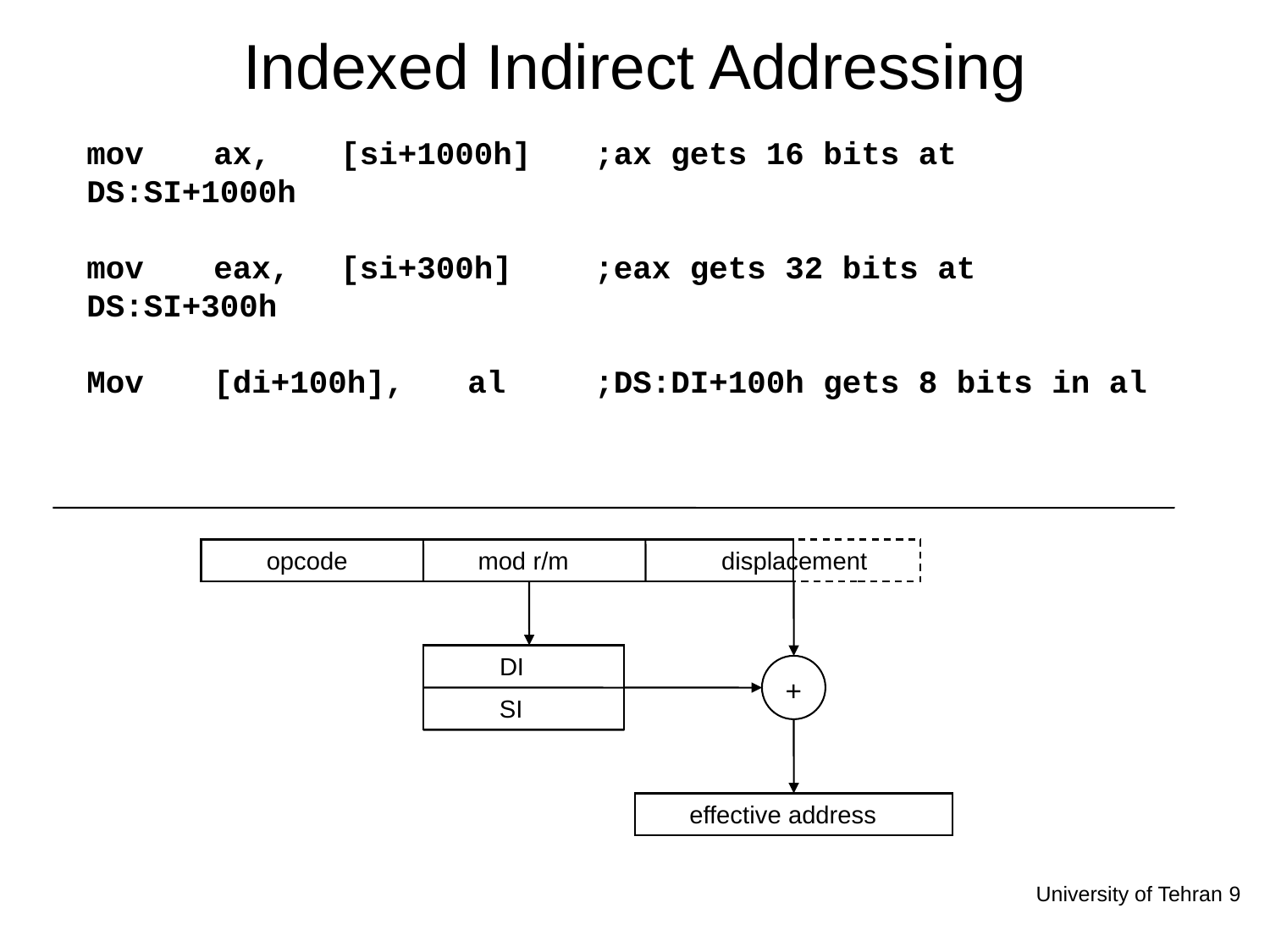

# Indexed Indirect Addressing
mov	ax,	[si+1000h]	;ax gets 16 bits at DS:SI+1000h

mov	eax,	[si+300h]	;eax gets 32 bits at DS:SI+300h

Mov	[di+100h],	al	;DS:DI+100h gets 8 bits in al

opcode

mod r/m

displacement

DI

+

SI

effective address